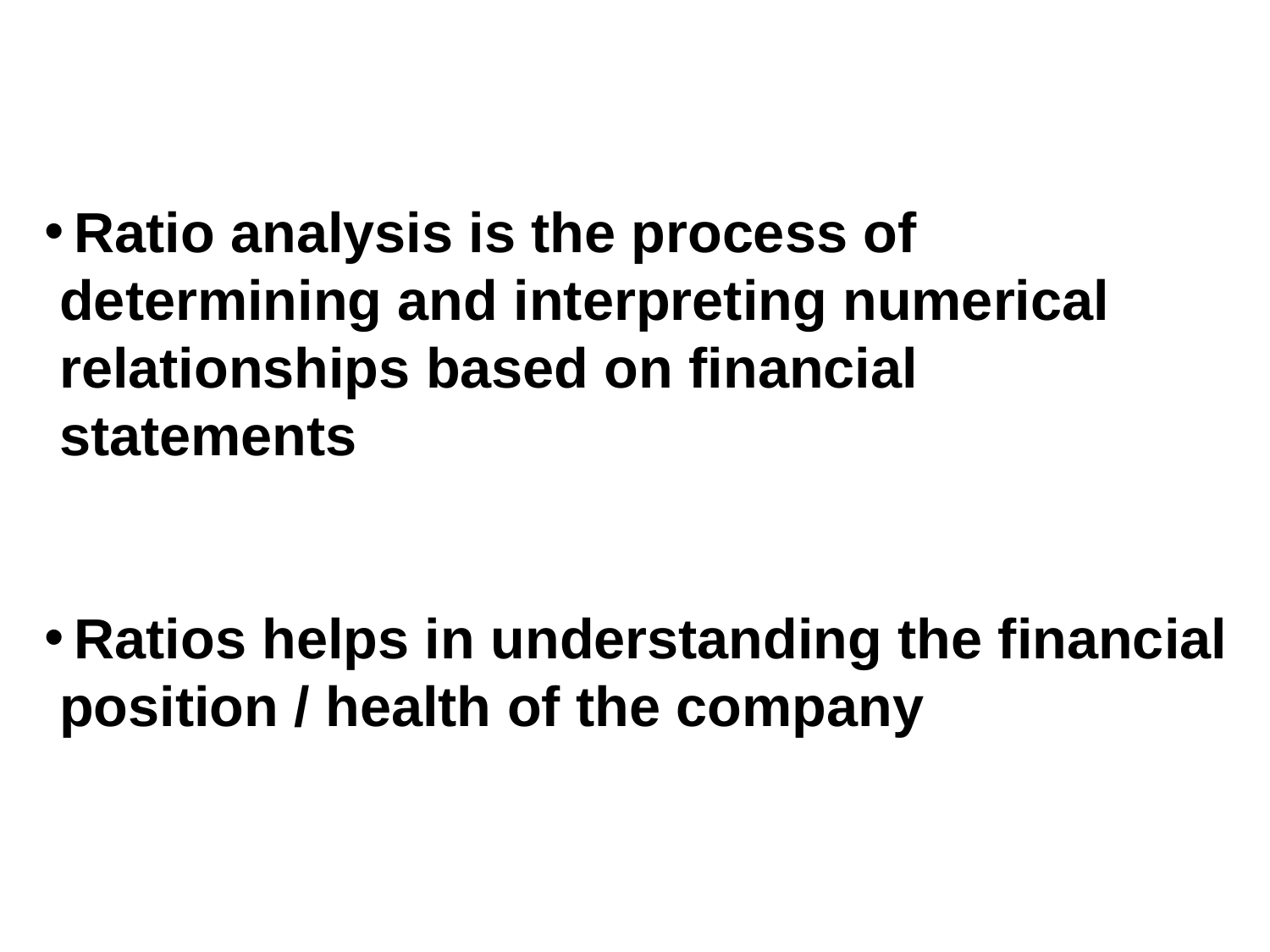

Ratio analysis is the process of
 determining and interpreting numerical
 relationships based on financial
 statements

Ratios helps in understanding the financial
 position / health of the company